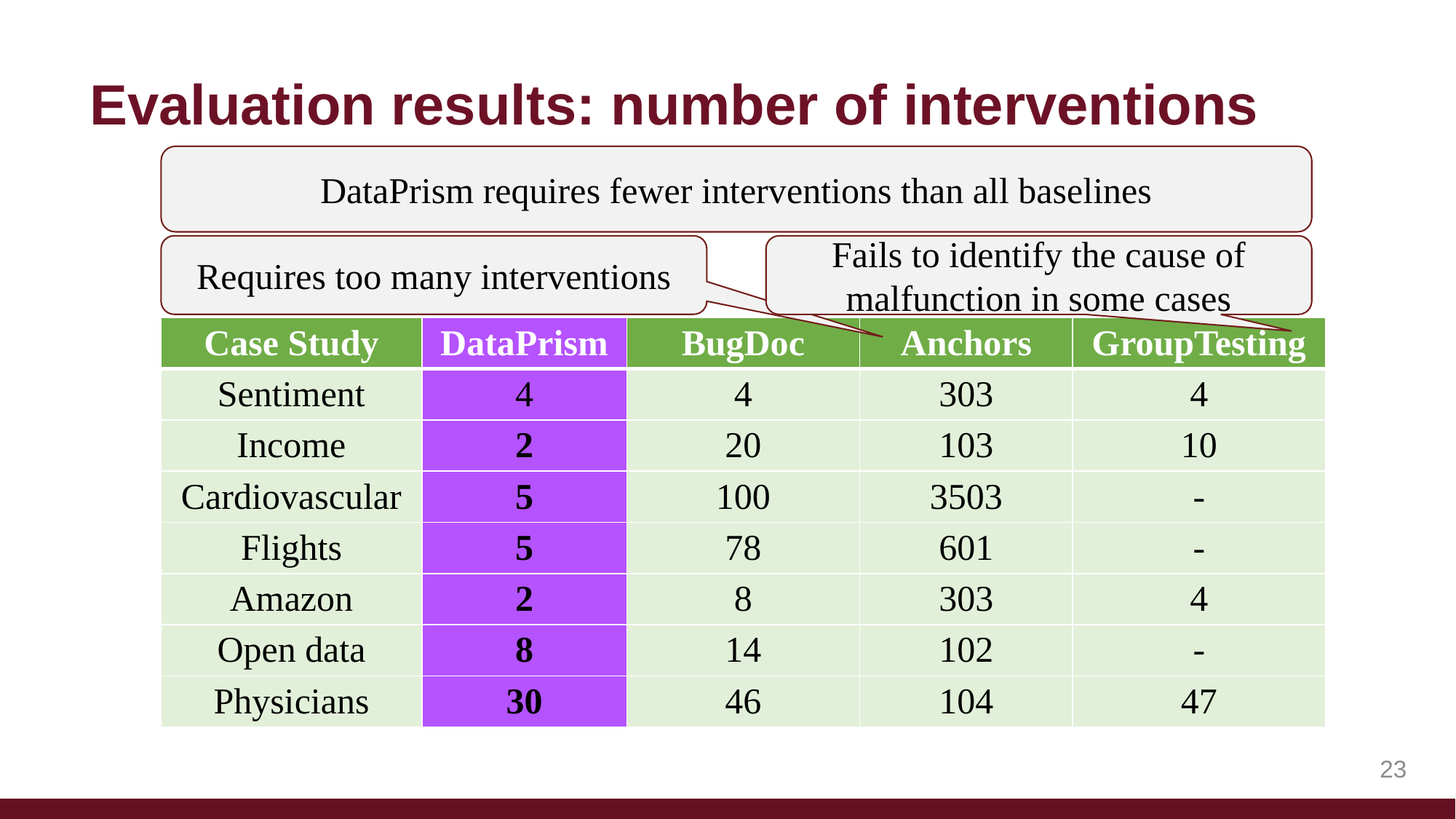

Evaluation results: number of interventions
DataPrism requires fewer interventions than all baselines
Requires too many interventions
Fails to identify the cause of malfunction in some cases
| Case Study | DataPrism | BugDoc | Anchors | GroupTesting |
| --- | --- | --- | --- | --- |
| Sentiment | 4 | 4 | 303 | 4 |
| Income | 2 | 20 | 103 | 10 |
| Cardiovascular | 5 | 100 | 3503 | - |
| Flights | 5 | 78 | 601 | - |
| Amazon | 2 | 8 | 303 | 4 |
| Open data | 8 | 14 | 102 | - |
| Physicians | 30 | 46 | 104 | 47 |
23